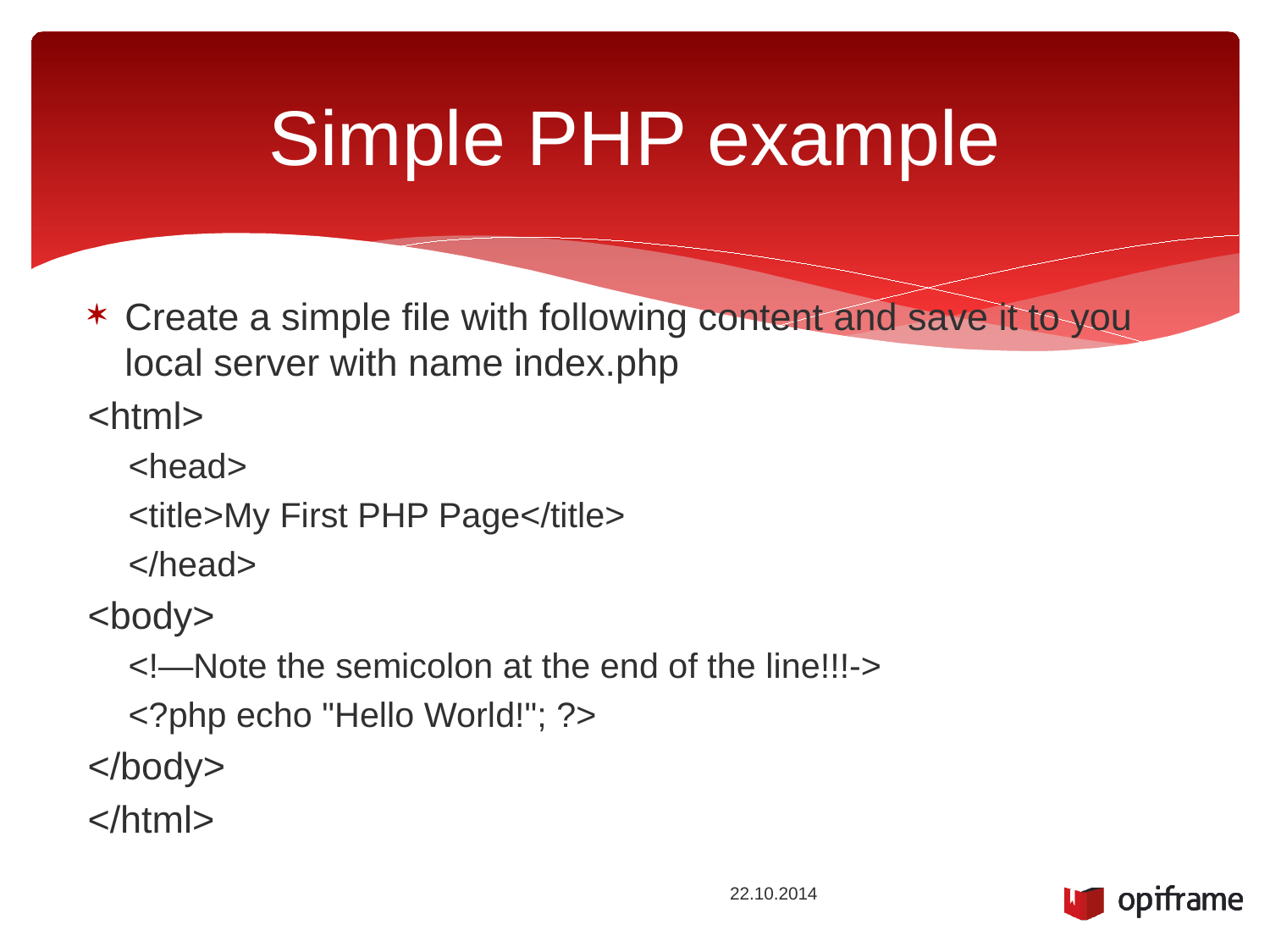

# Simple PHP example
Create a simple file with following content and save it to you local server with name index.php
<html>
<head>
<title>My First PHP Page</title>
</head>
<body>
<!—Note the semicolon at the end of the line!!!->
<?php echo "Hello World!"; ?>
</body>
</html>

22.10.2014